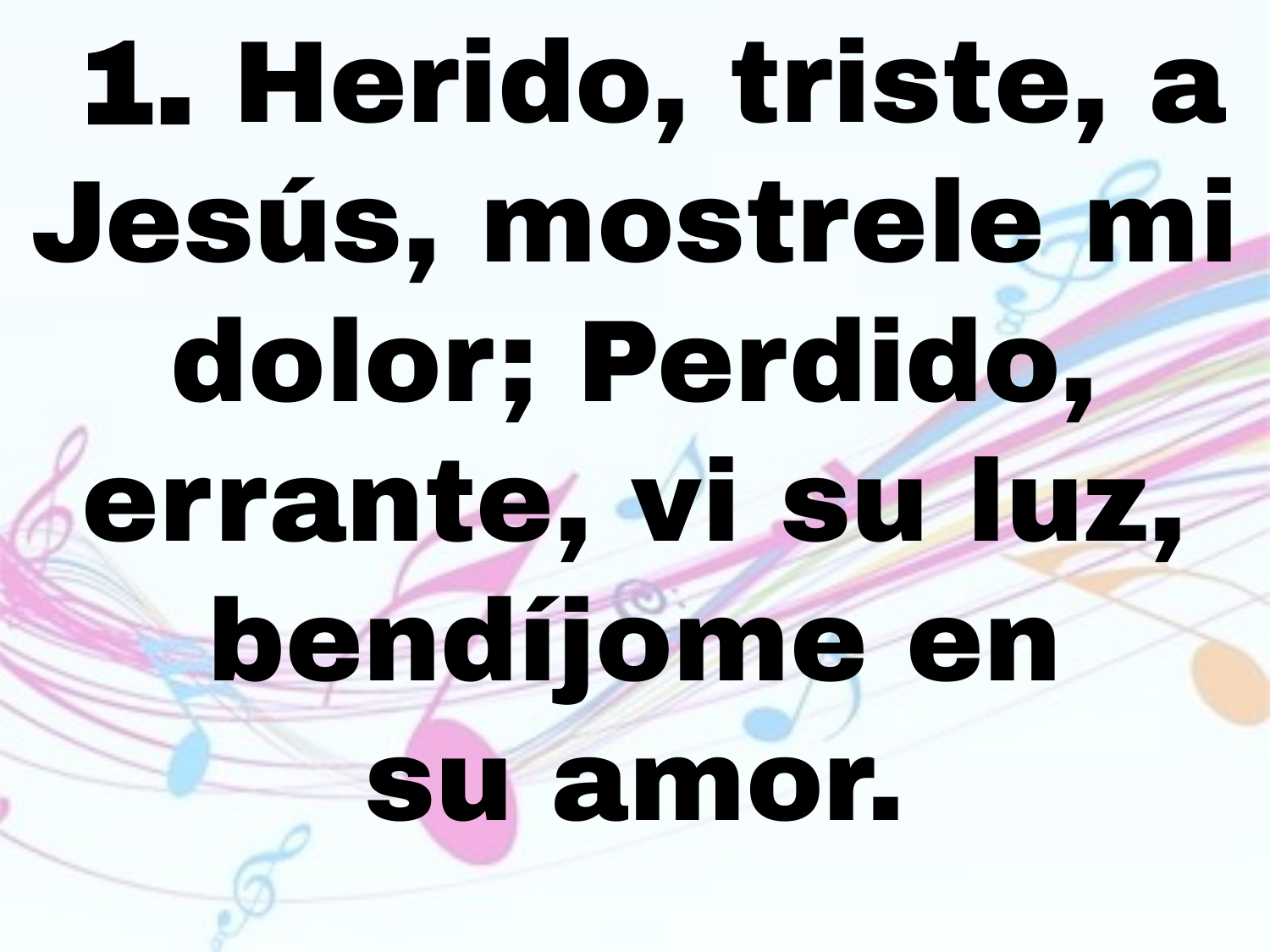

1. Herido, triste, a Jesús, mostrele mi
dolor; Perdido, errante, vi su luz, bendíjome en
su amor.